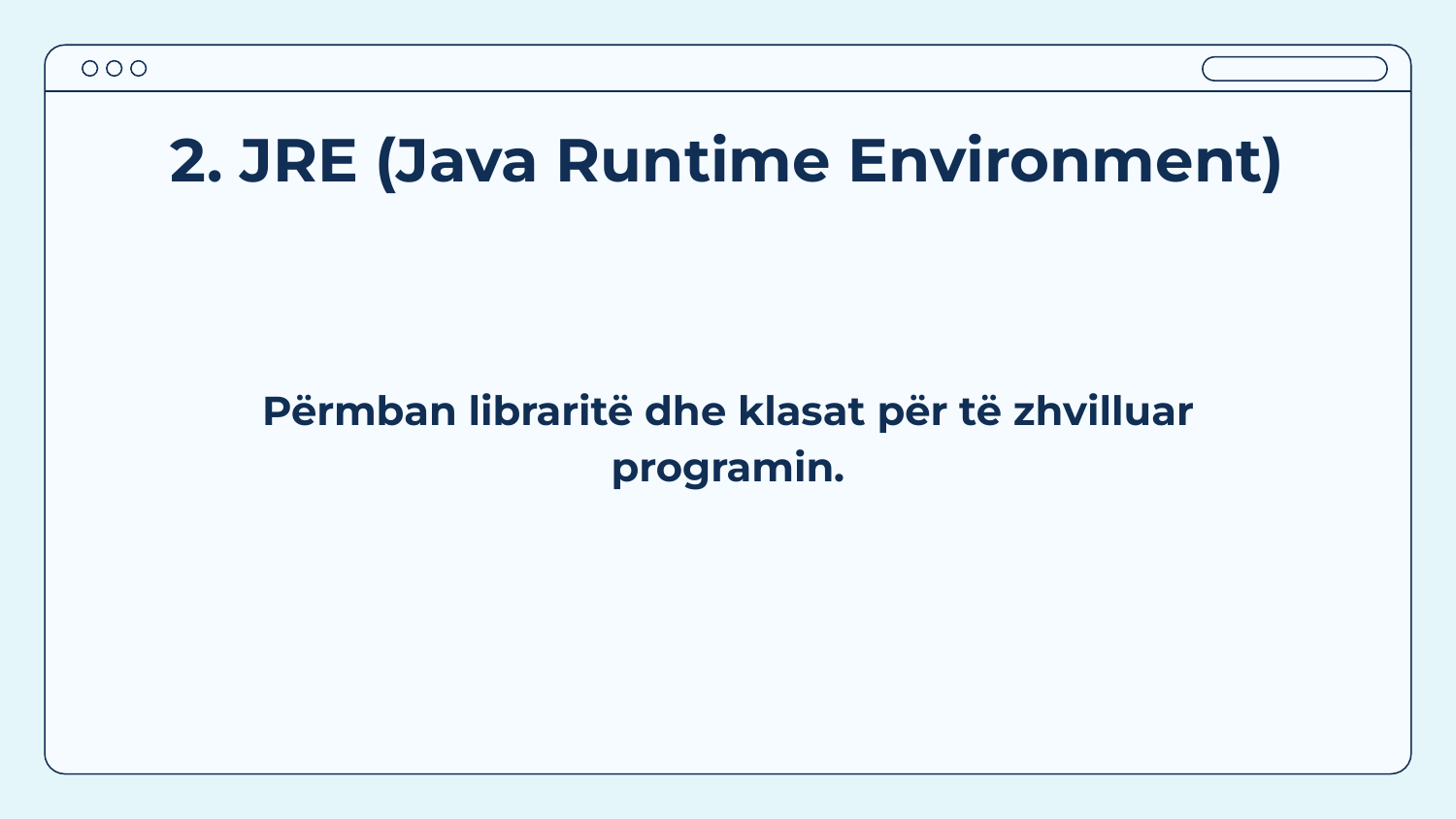

# 2. JRE (Java Runtime Environment)
Përmban libraritë dhe klasat për të zhvilluar programin.